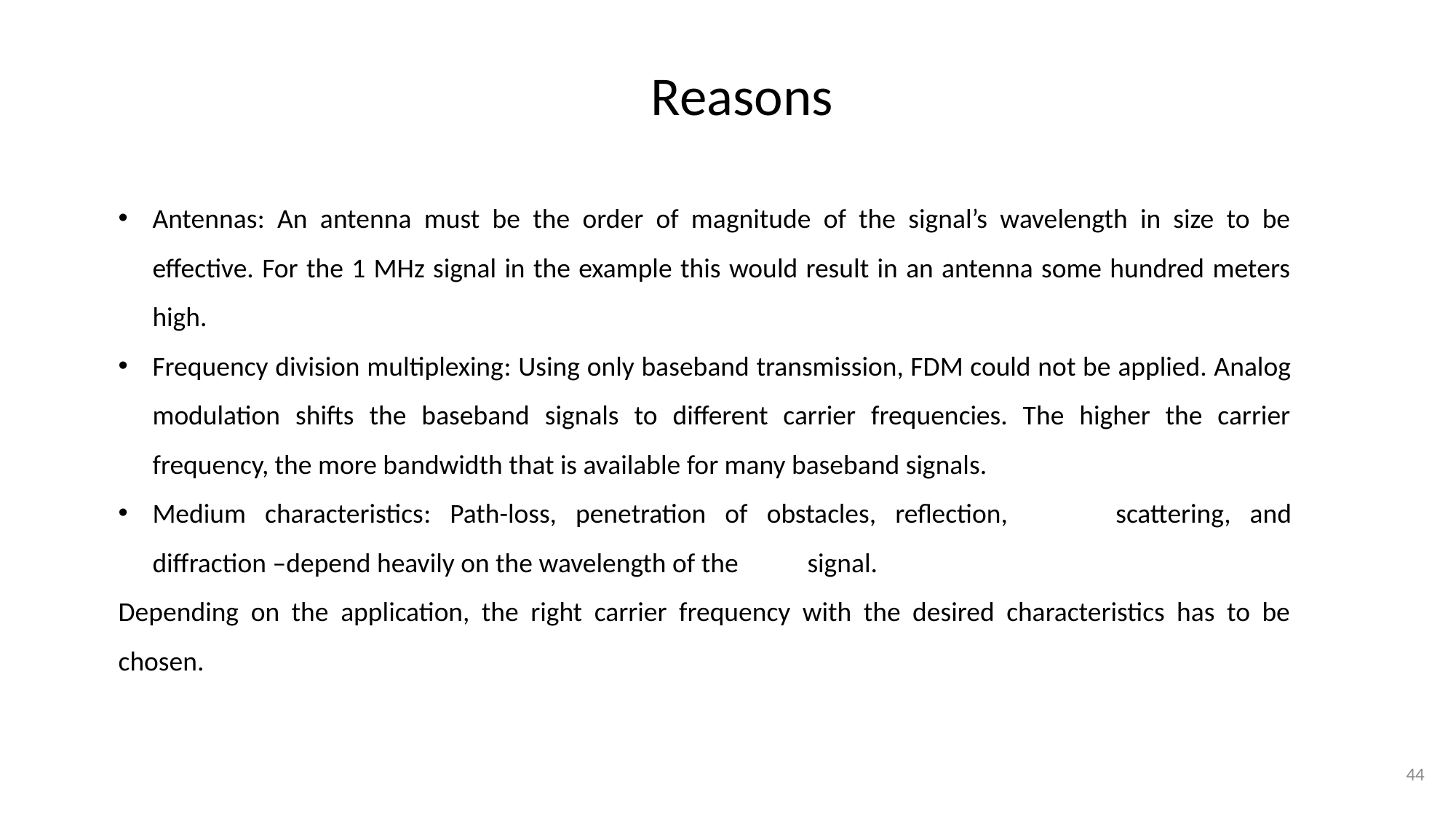

# Reasons
Antennas: An antenna must be the order of magnitude of the signal’s wavelength in size to be effective. For the 1 MHz signal in the example this would result in an antenna some hundred meters high.
Frequency division multiplexing: Using only baseband transmission, FDM could not be applied. Analog modulation shifts the baseband signals to different carrier frequencies. The higher the carrier frequency, the more bandwidth that is available for many baseband signals.
Medium characteristics: Path-loss, penetration of obstacles, reflection, 	scattering, and diffraction –depend heavily on the wavelength of the 	signal.
Depending on the application, the right carrier frequency with the desired characteristics has to be chosen.
44